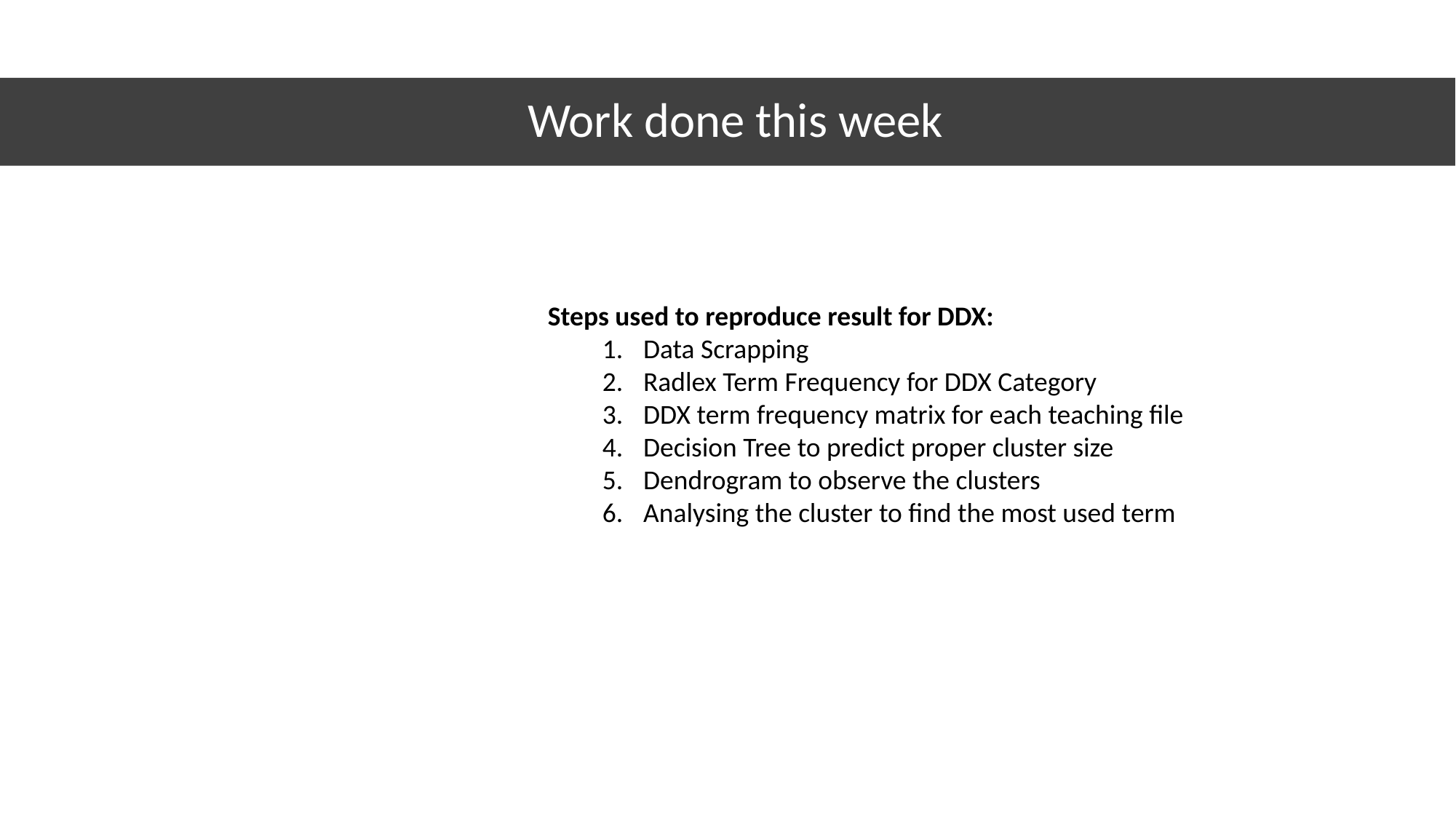

# Work done this week

Steps used to reproduce result for DDX:
Data Scrapping
Radlex Term Frequency for DDX Category
DDX term frequency matrix for each teaching file
Decision Tree to predict proper cluster size
Dendrogram to observe the clusters
Analysing the cluster to find the most used term